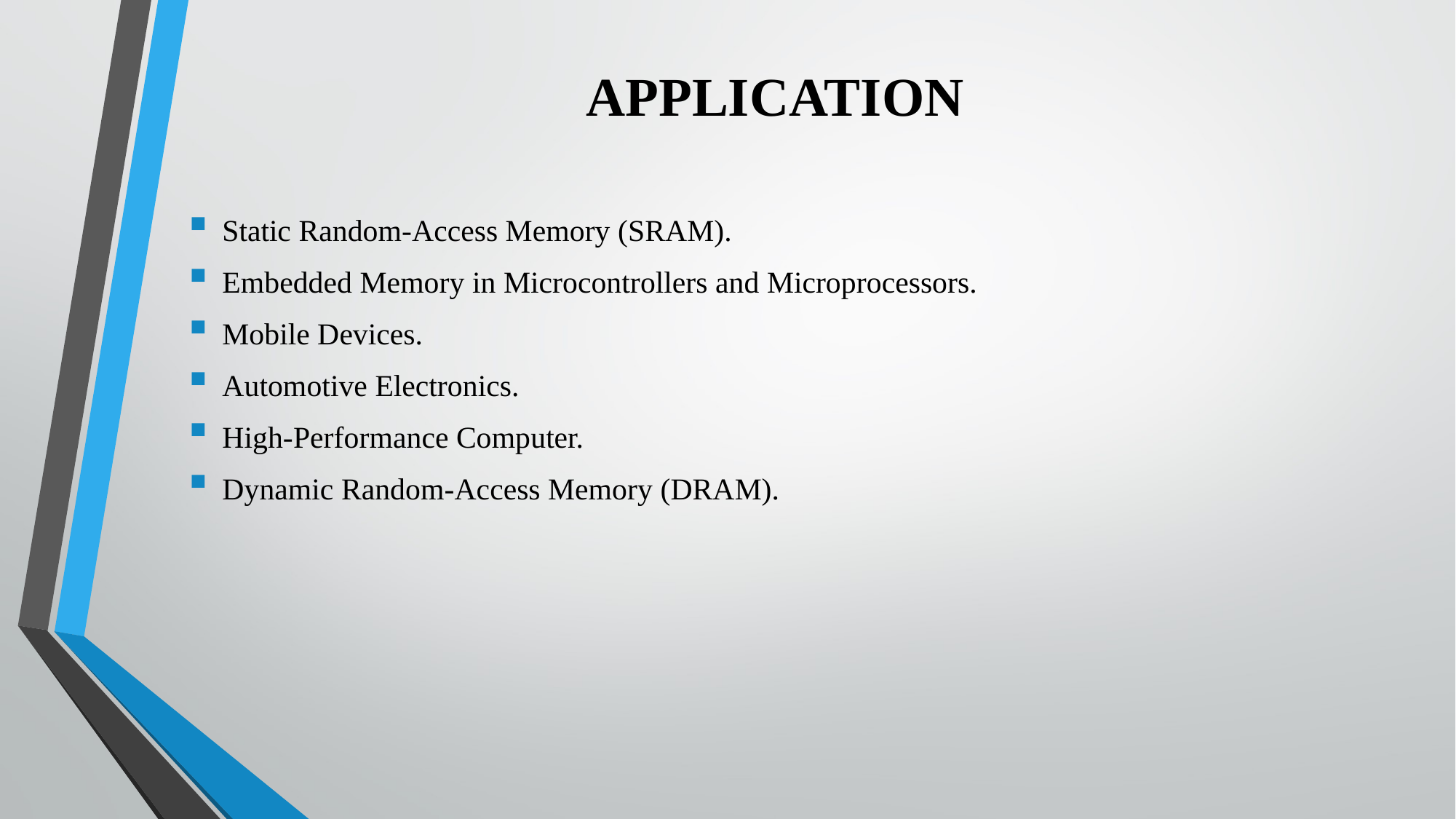

# APPLICATION
Static Random-Access Memory (SRAM).
Embedded Memory in Microcontrollers and Microprocessors.
Mobile Devices.
Automotive Electronics.
High-Performance Computer.
Dynamic Random-Access Memory (DRAM).